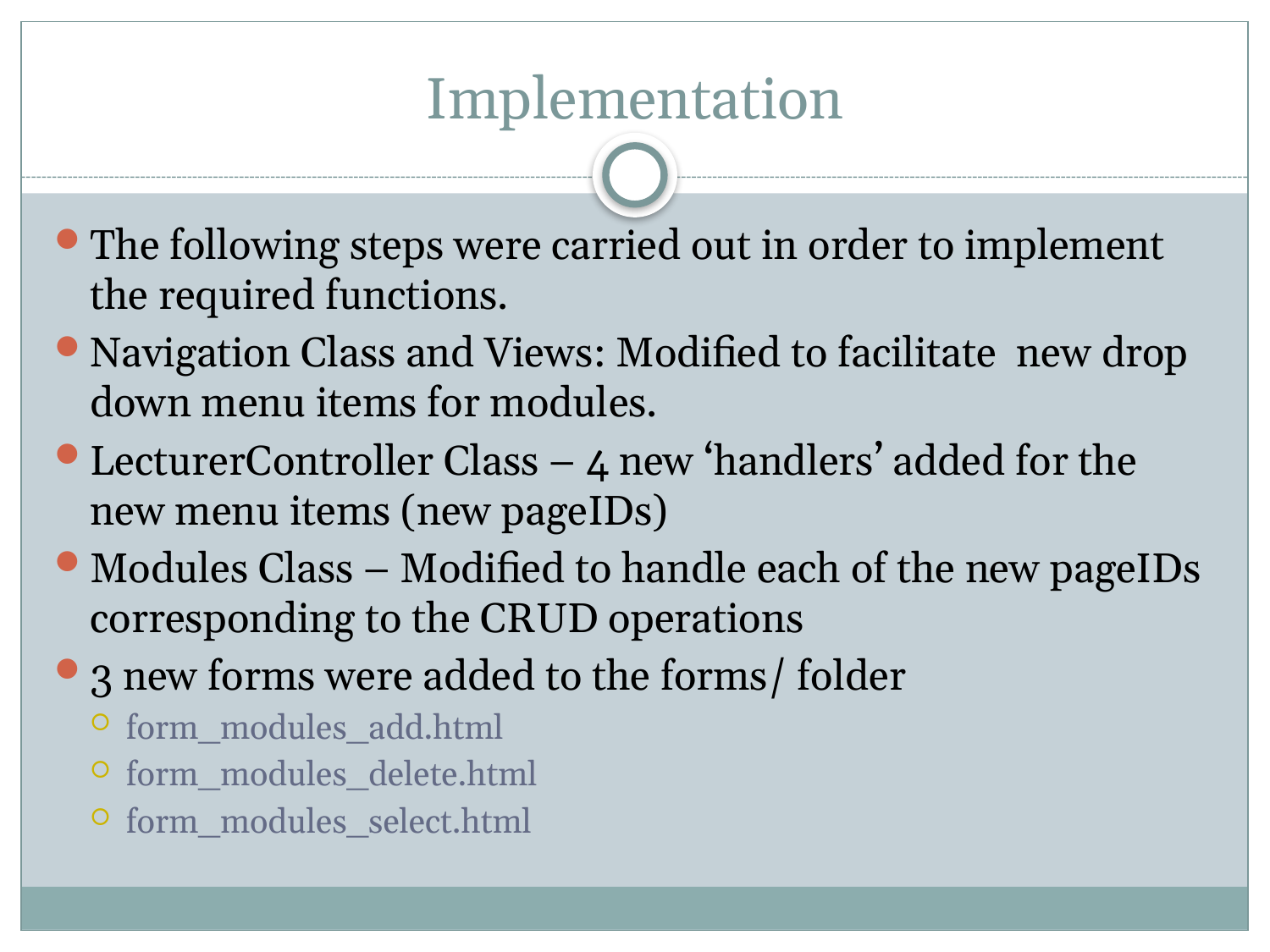

# Implementation
The following steps were carried out in order to implement the required functions.
Navigation Class and Views: Modified to facilitate  new drop down menu items for modules.
LecturerController Class – 4 new ‘handlers’ added for the new menu items (new pageIDs)
Modules Class – Modified to handle each of the new pageIDs corresponding to the CRUD operations
3 new forms were added to the forms/ folder
form_modules_add.html
form_modules_delete.html
form_modules_select.html